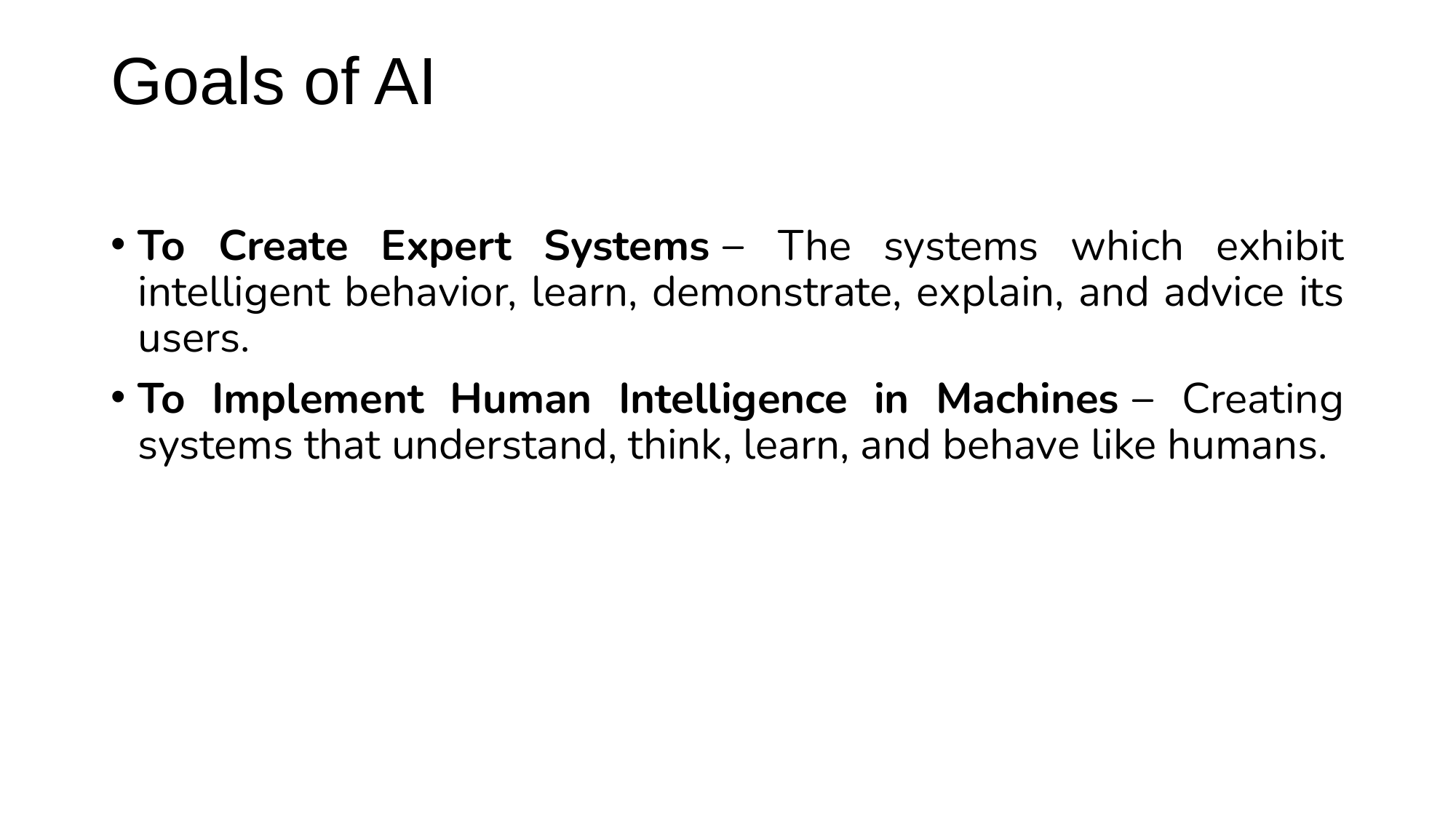

# Goals of AI
To Create Expert Systems − The systems which exhibit intelligent behavior, learn, demonstrate, explain, and advice its users.
To Implement Human Intelligence in Machines − Creating systems that understand, think, learn, and behave like humans.